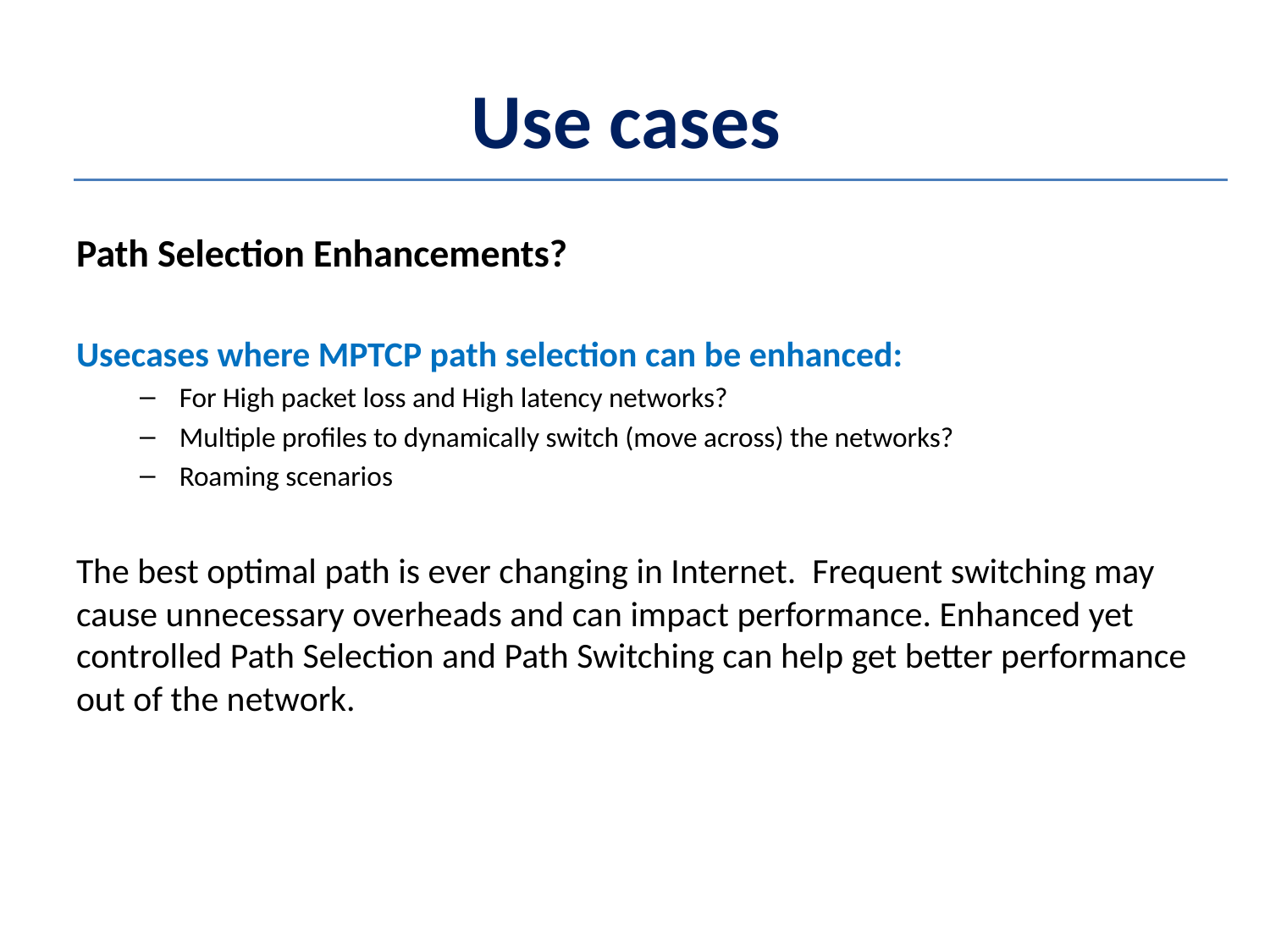

# Use cases
Path Selection Enhancements?

Usecases where MPTCP path selection can be enhanced:
For High packet loss and High latency networks?
Multiple profiles to dynamically switch (move across) the networks?
Roaming scenarios

The best optimal path is ever changing in Internet.  Frequent switching may cause unnecessary overheads and can impact performance. Enhanced yet controlled Path Selection and Path Switching can help get better performance out of the network.